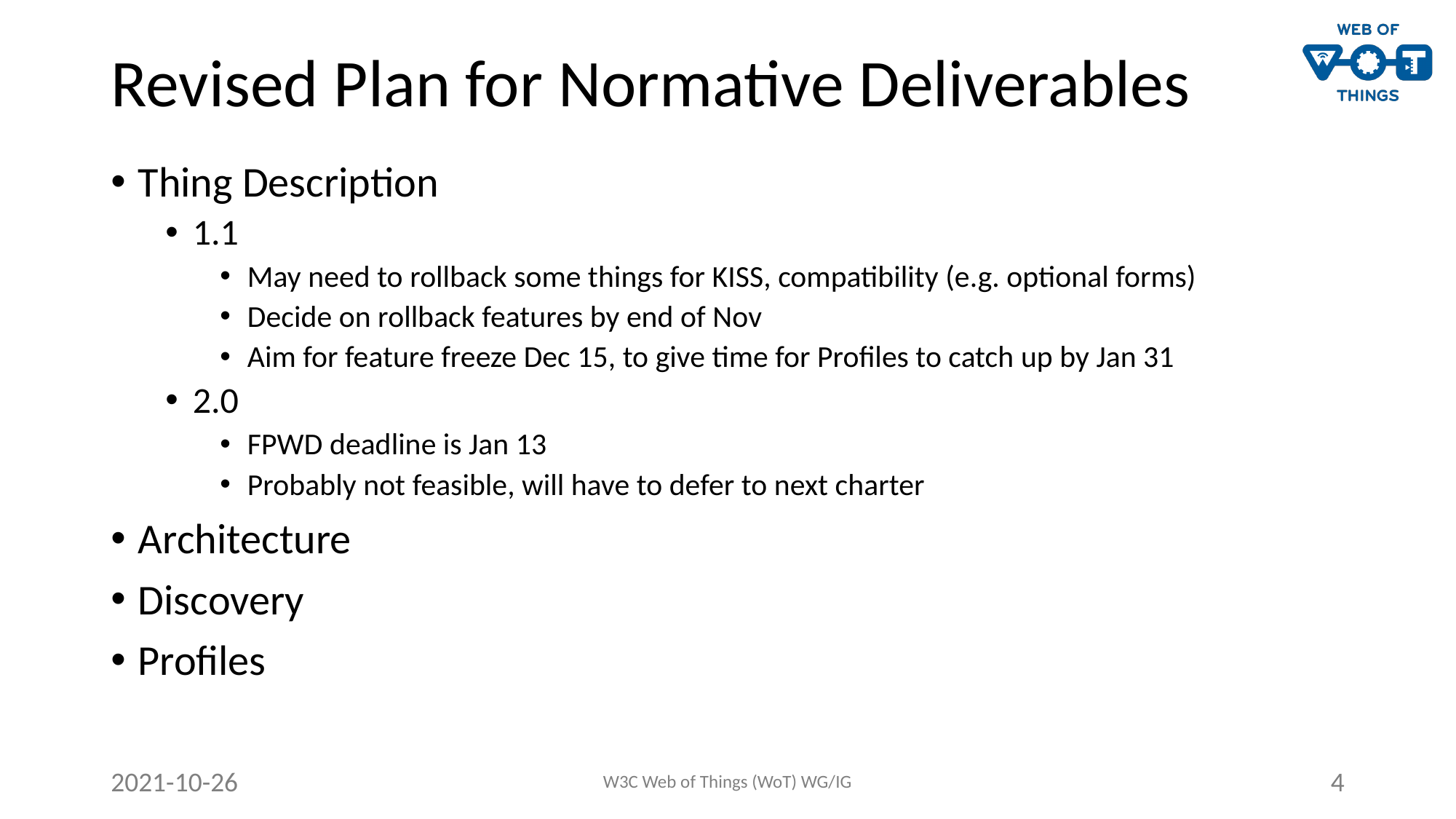

# Revised Plan for Normative Deliverables
Thing Description
1.1
May need to rollback some things for KISS, compatibility (e.g. optional forms)
Decide on rollback features by end of Nov
Aim for feature freeze Dec 15, to give time for Profiles to catch up by Jan 31
2.0
FPWD deadline is Jan 13
Probably not feasible, will have to defer to next charter
Architecture
Discovery
Profiles
2021-10-26
W3C Web of Things (WoT) WG/IG
4